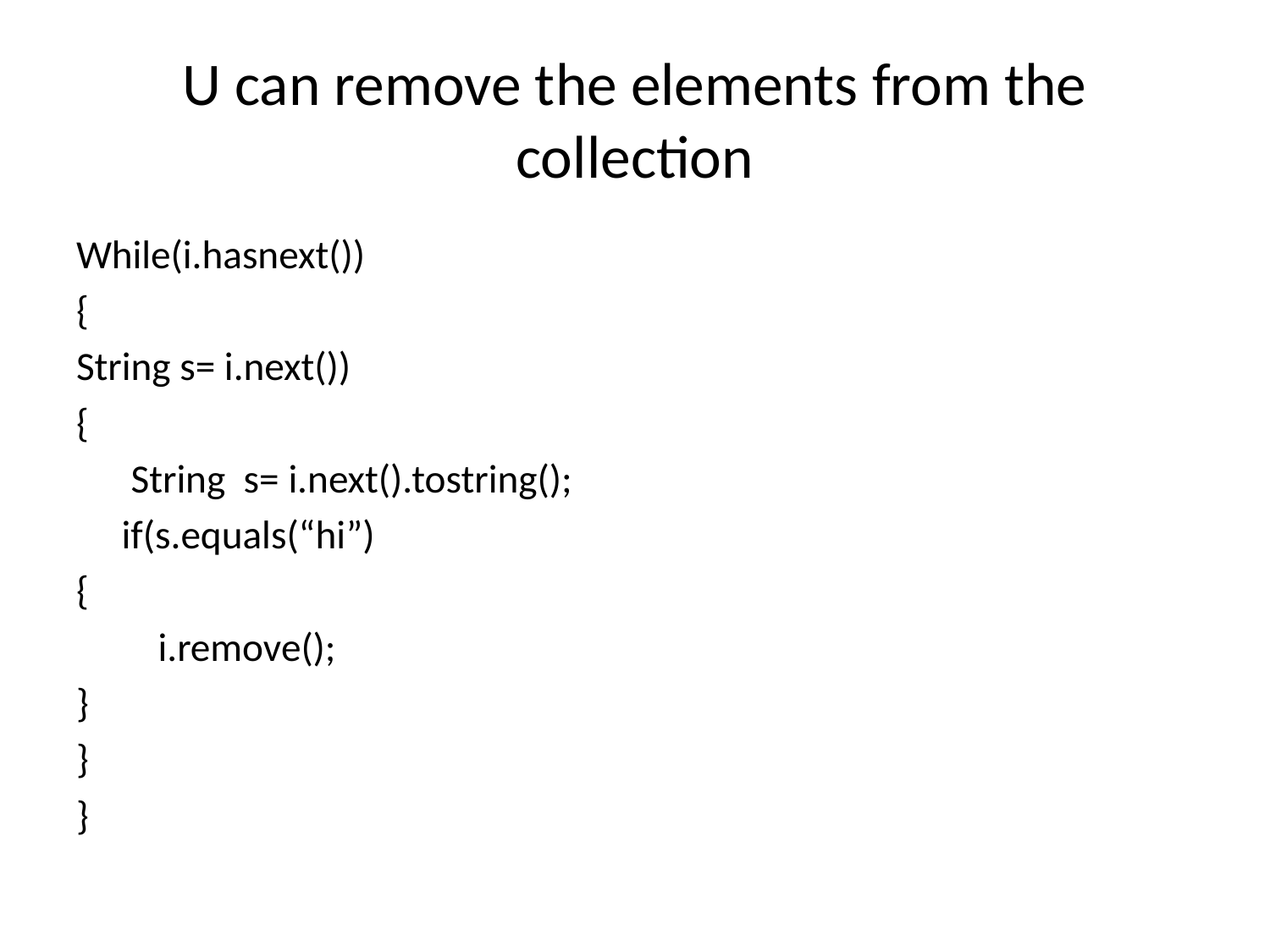

# U can remove the elements from the collection
While(i.hasnext())
{
String s= i.next())
{
      String  s= i.next().tostring();
     if(s.equals(“hi”)
{
         i.remove();
}
}
}